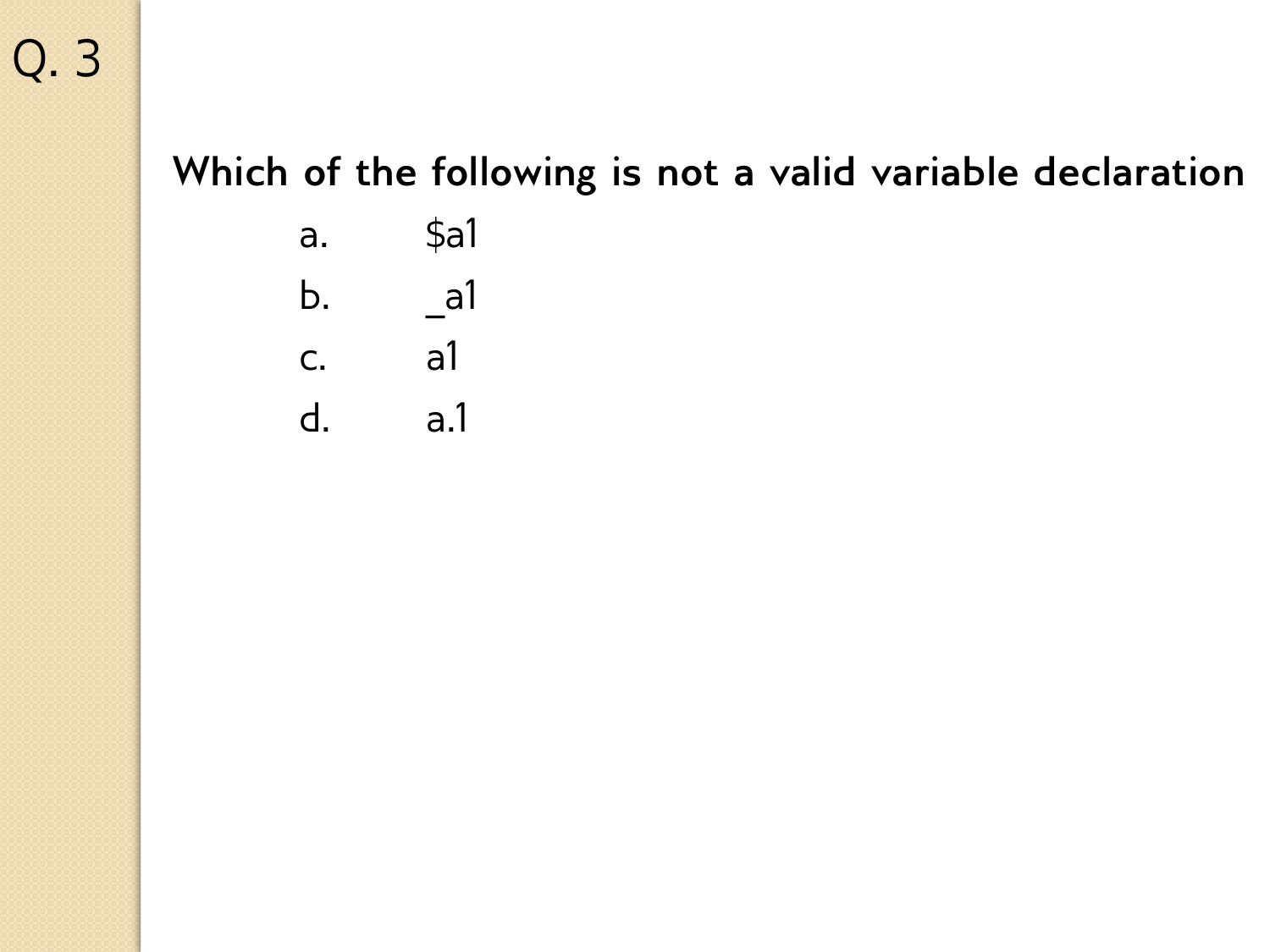

Q. 3
Which of the following is not a valid variable declaration
	a.	$a1
         	b.	_a1
	c.	a1
   	d.	a.1